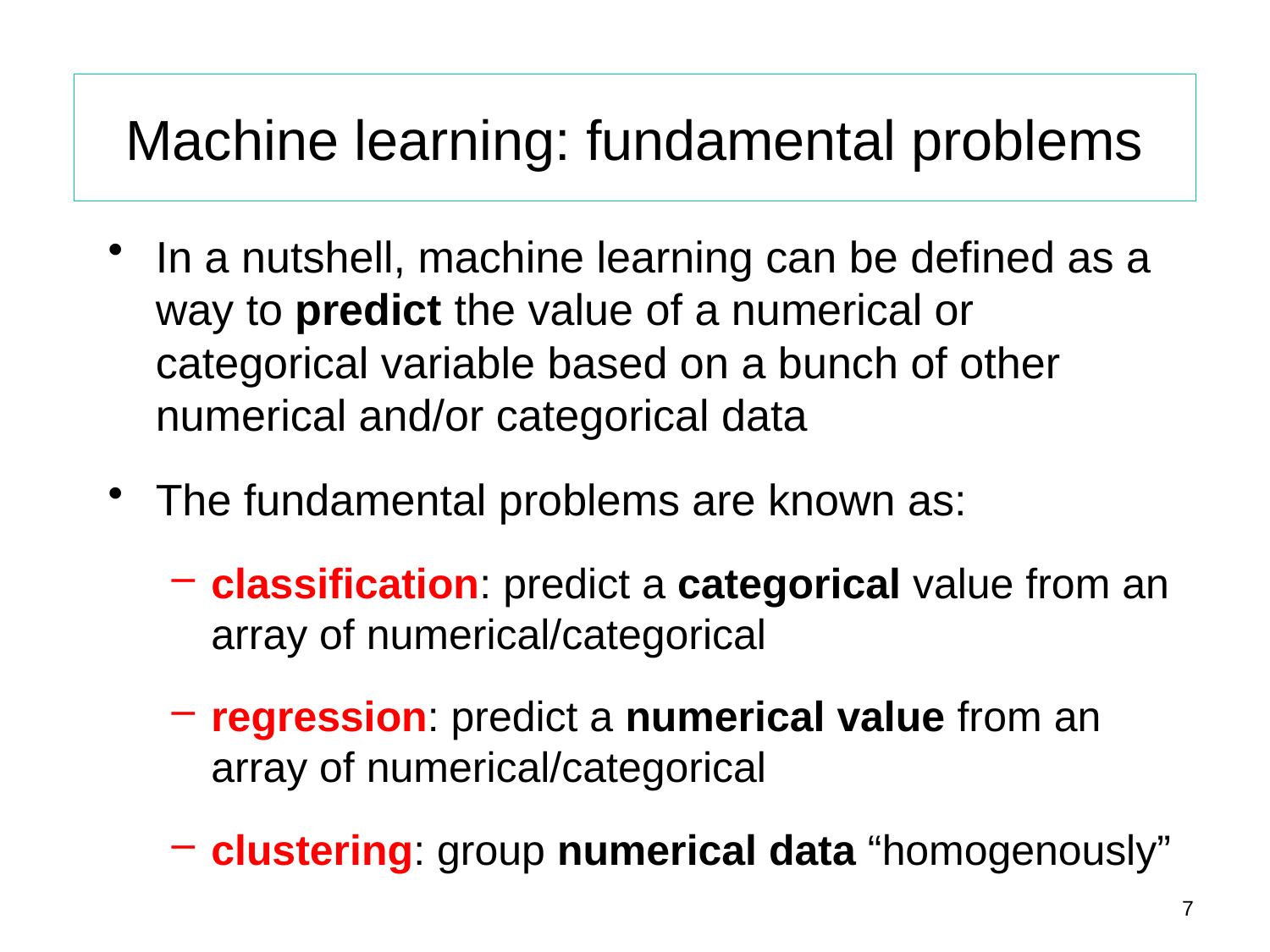

# Machine learning: fundamental problems
In a nutshell, machine learning can be defined as a way to predict the value of a numerical or categorical variable based on a bunch of other numerical and/or categorical data
The fundamental problems are known as:
classification: predict a categorical value from an array of numerical/categorical
regression: predict a numerical value from an array of numerical/categorical
clustering: group numerical data “homogenously”
7